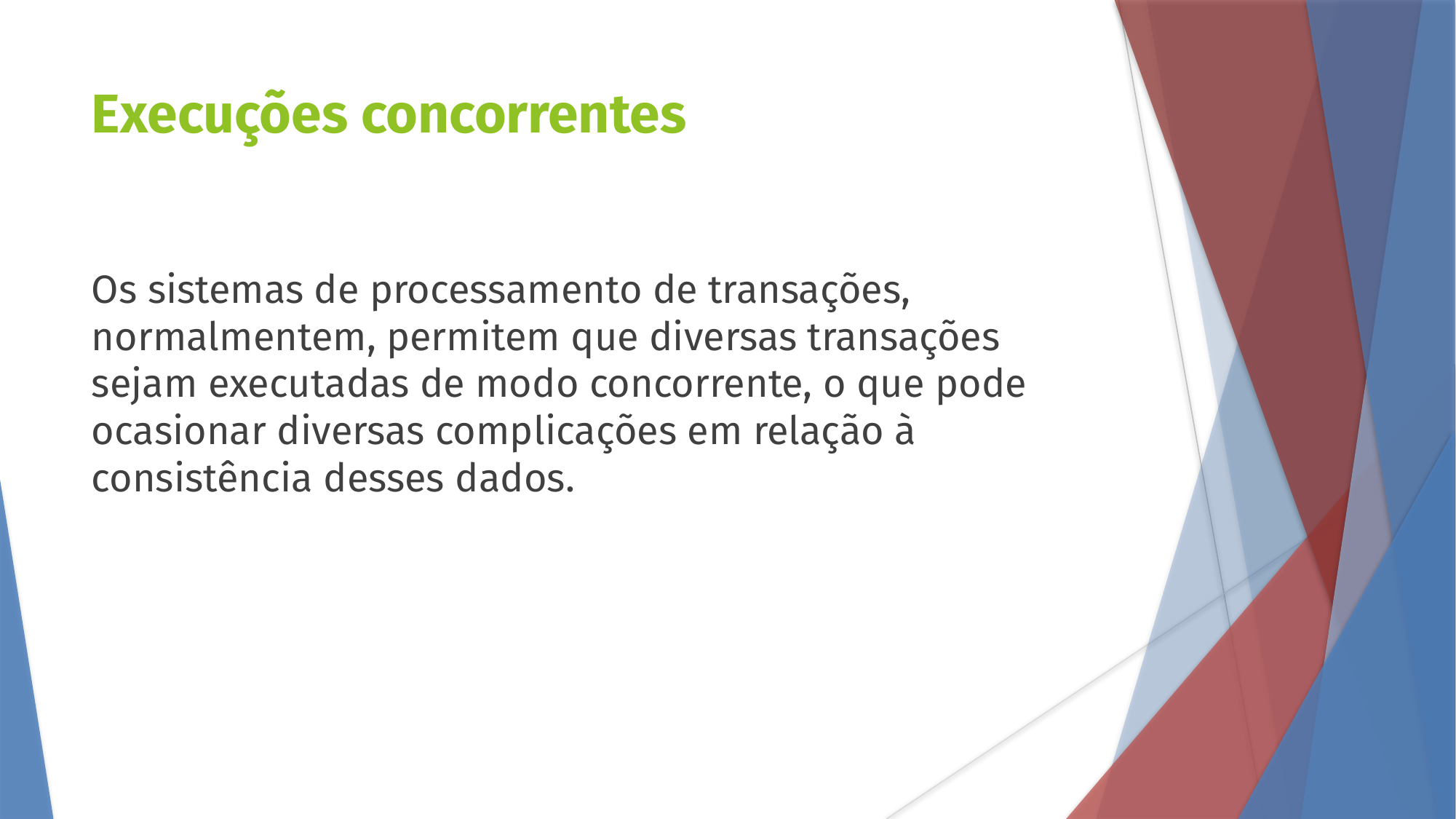

Execuções concorrentes
Os sistemas de processamento de transações, normalmentem, permitem que diversas transações sejam executadas de modo concorrente, o que pode ocasionar diversas complicações em relação à consistência desses dados.